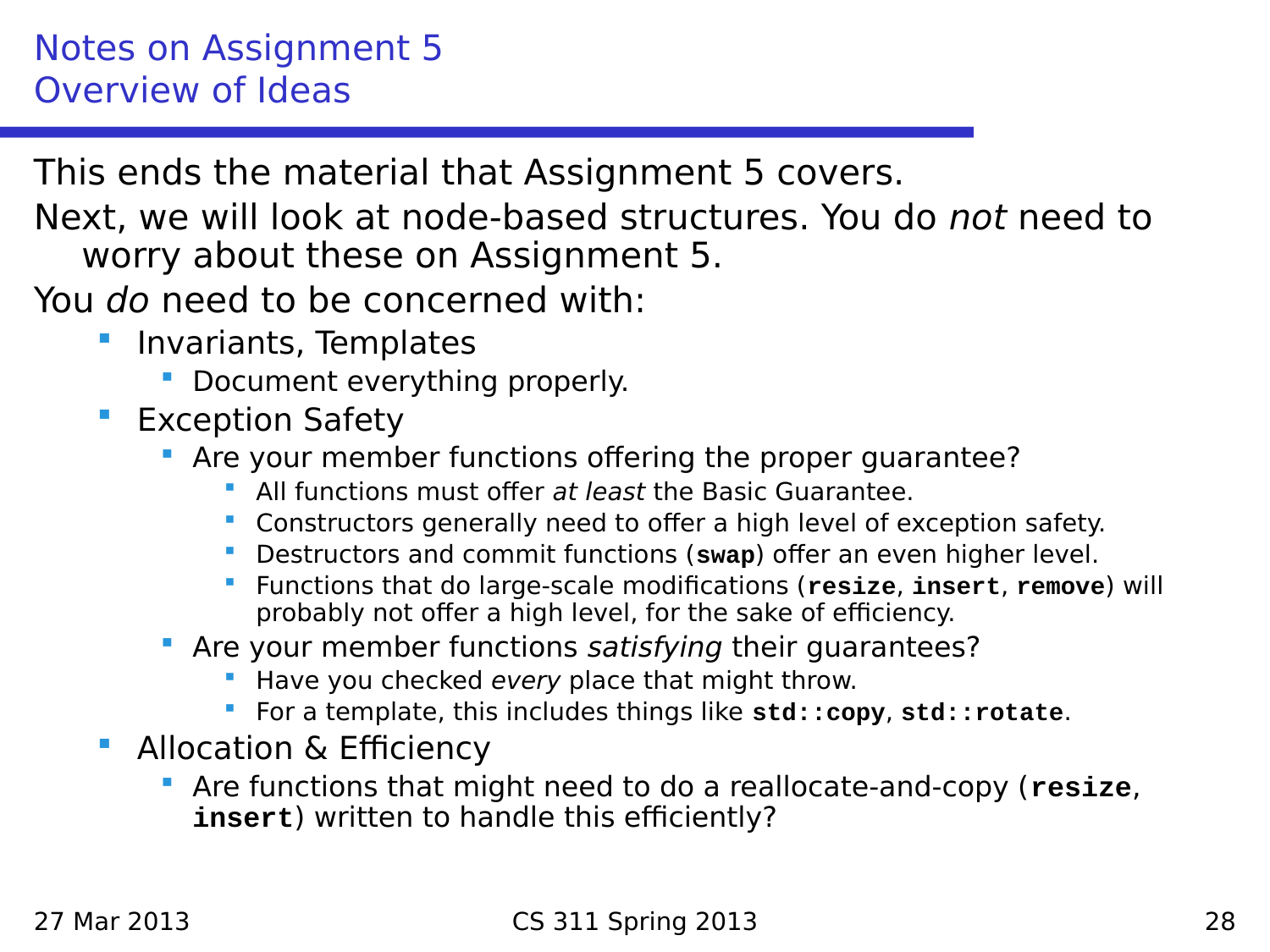

# Notes on Assignment 5 Overview of Ideas
This ends the material that Assignment 5 covers.
Next, we will look at node-based structures. You do not need to worry about these on Assignment 5.
You do need to be concerned with:
Invariants, Templates
Document everything properly.
Exception Safety
Are your member functions offering the proper guarantee?
All functions must offer at least the Basic Guarantee.
Constructors generally need to offer a high level of exception safety.
Destructors and commit functions (swap) offer an even higher level.
Functions that do large-scale modifications (resize, insert, remove) will probably not offer a high level, for the sake of efficiency.
Are your member functions satisfying their guarantees?
Have you checked every place that might throw.
For a template, this includes things like std::copy, std::rotate.
Allocation & Efficiency
Are functions that might need to do a reallocate-and-copy (resize, insert) written to handle this efficiently?
27 Mar 2013
CS 311 Spring 2013
28